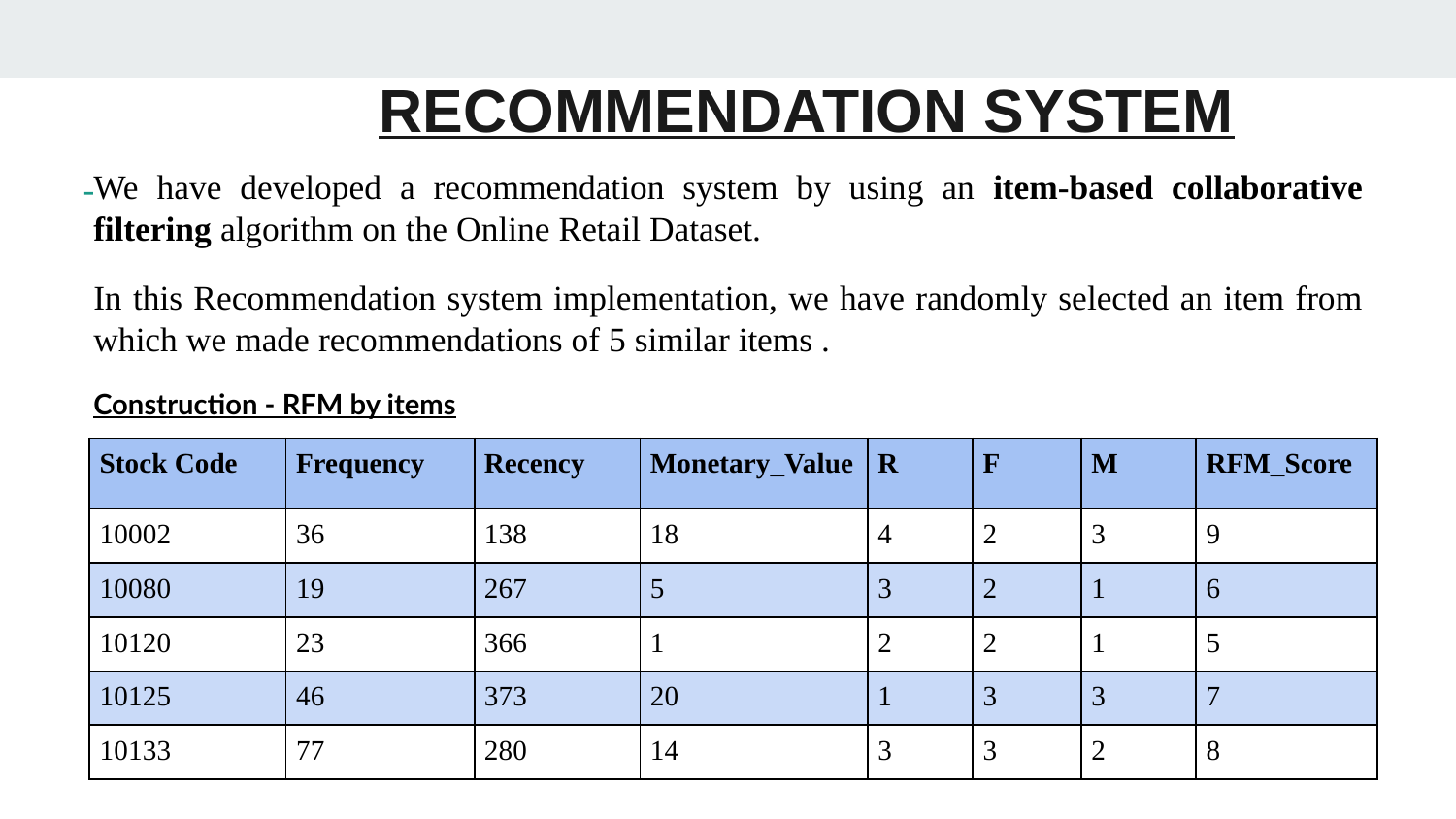

# RECOMMENDATION SYSTEM
We have developed a recommendation system by using an item-based collaborative filtering algorithm on the Online Retail Dataset.
In this Recommendation system implementation, we have randomly selected an item from which we made recommendations of 5 similar items .
Construction - RFM by items
| Stock Code | Frequency | Recency | Monetary\_Value | R | F | M | RFM\_Score |
| --- | --- | --- | --- | --- | --- | --- | --- |
| 10002 | 36 | 138 | 18 | 4 | 2 | 3 | 9 |
| 10080 | 19 | 267 | 5 | 3 | 2 | 1 | 6 |
| 10120 | 23 | 366 | 1 | 2 | 2 | 1 | 5 |
| 10125 | 46 | 373 | 20 | 1 | 3 | 3 | 7 |
| 10133 | 77 | 280 | 14 | 3 | 3 | 2 | 8 |